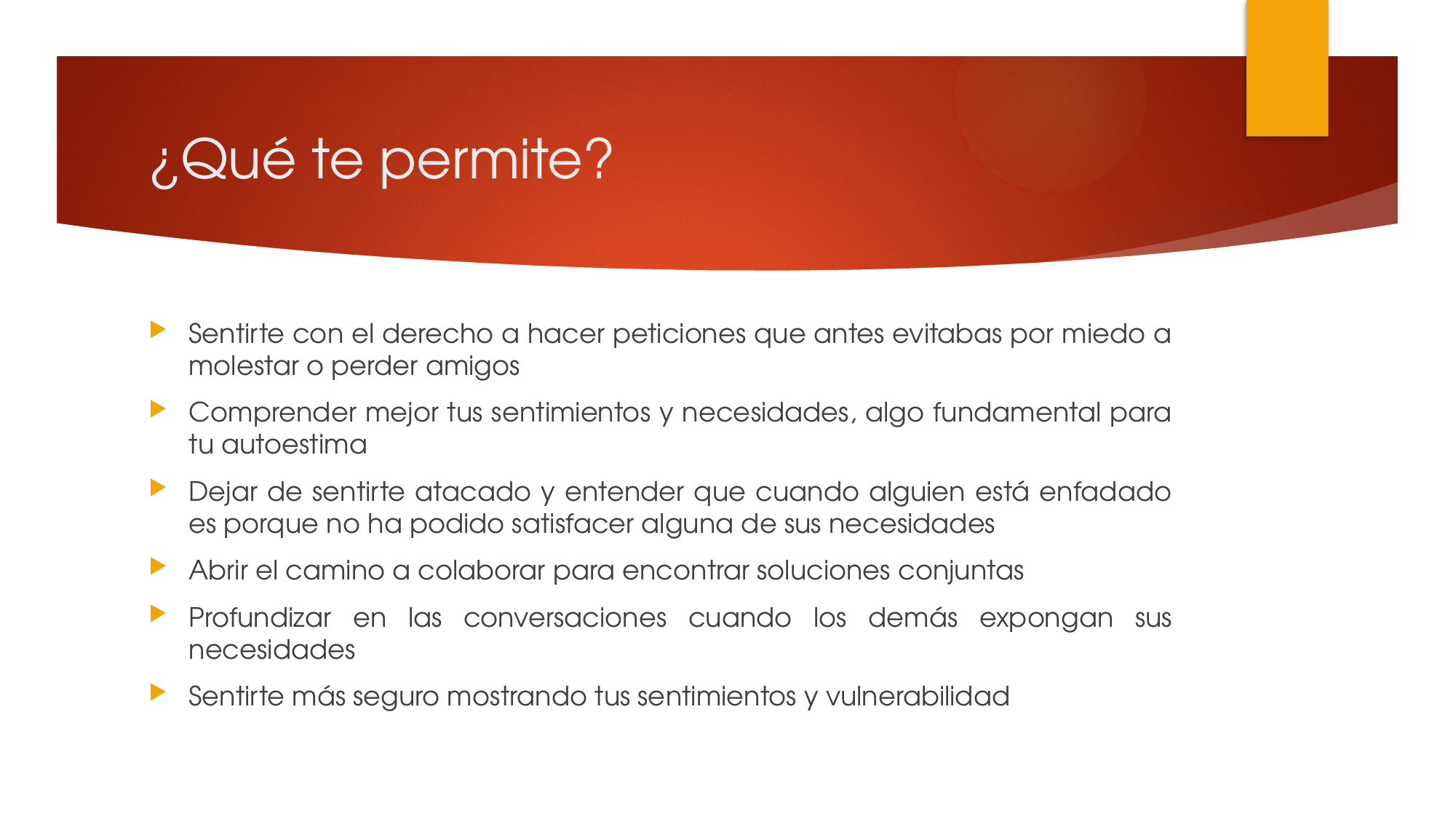

# ¿Qué te permite?
Sentirte con el derecho a hacer peticiones que antes evitabas por miedo a molestar o perder amigos
Comprender mejor tus sentimientos y necesidades, algo fundamental para tu autoestima
Dejar de sentirte atacado y entender que cuando alguien está enfadado es porque no ha podido satisfacer alguna de sus necesidades
Abrir el camino a colaborar para encontrar soluciones conjuntas
Profundizar en las conversaciones cuando los demás expongan sus necesidades
Sentirte más seguro mostrando tus sentimientos y vulnerabilidad